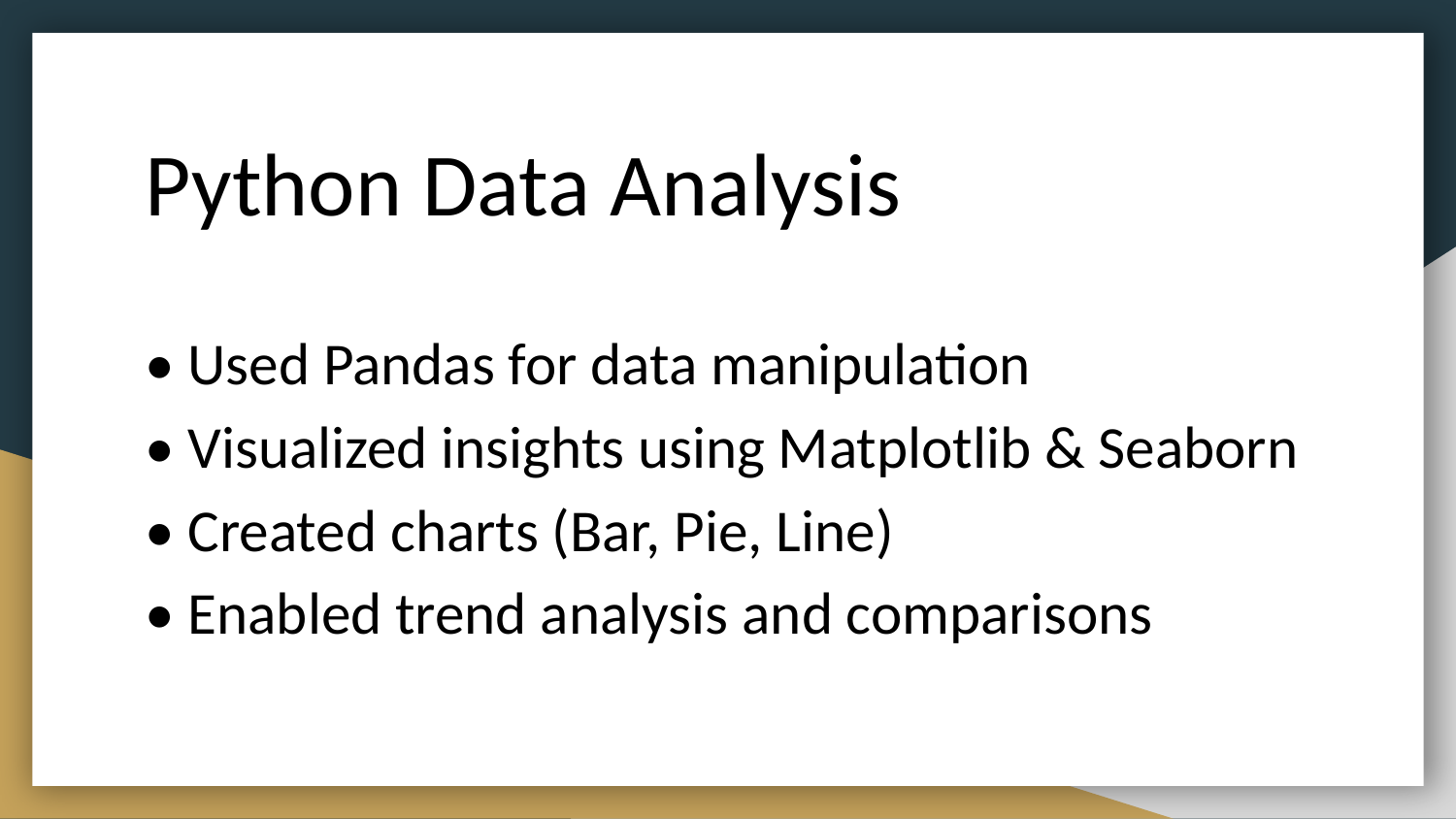

# Python Data Analysis
• Used Pandas for data manipulation
• Visualized insights using Matplotlib & Seaborn
• Created charts (Bar, Pie, Line)
• Enabled trend analysis and comparisons